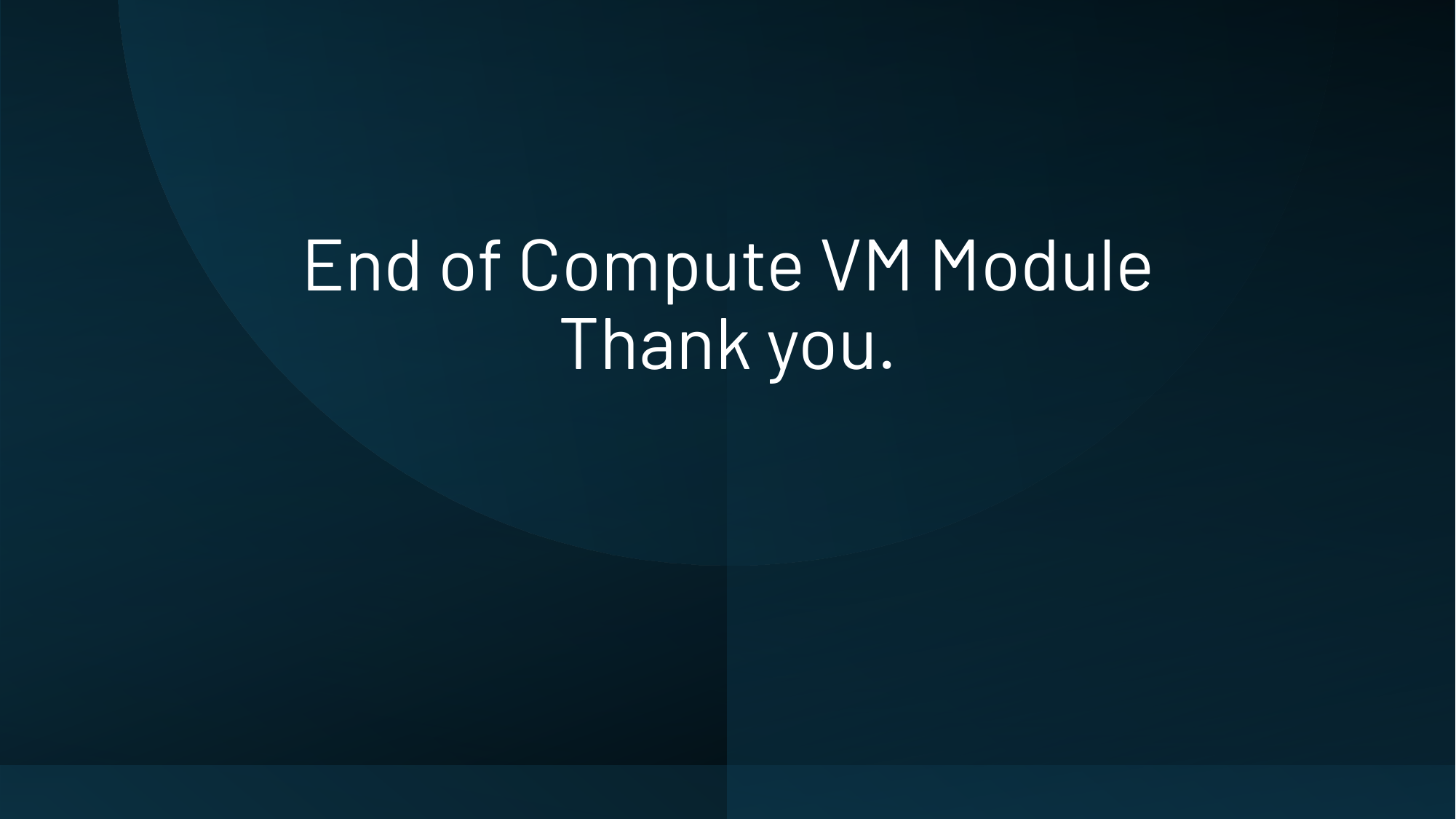

# End of Compute VM Module Thank you.